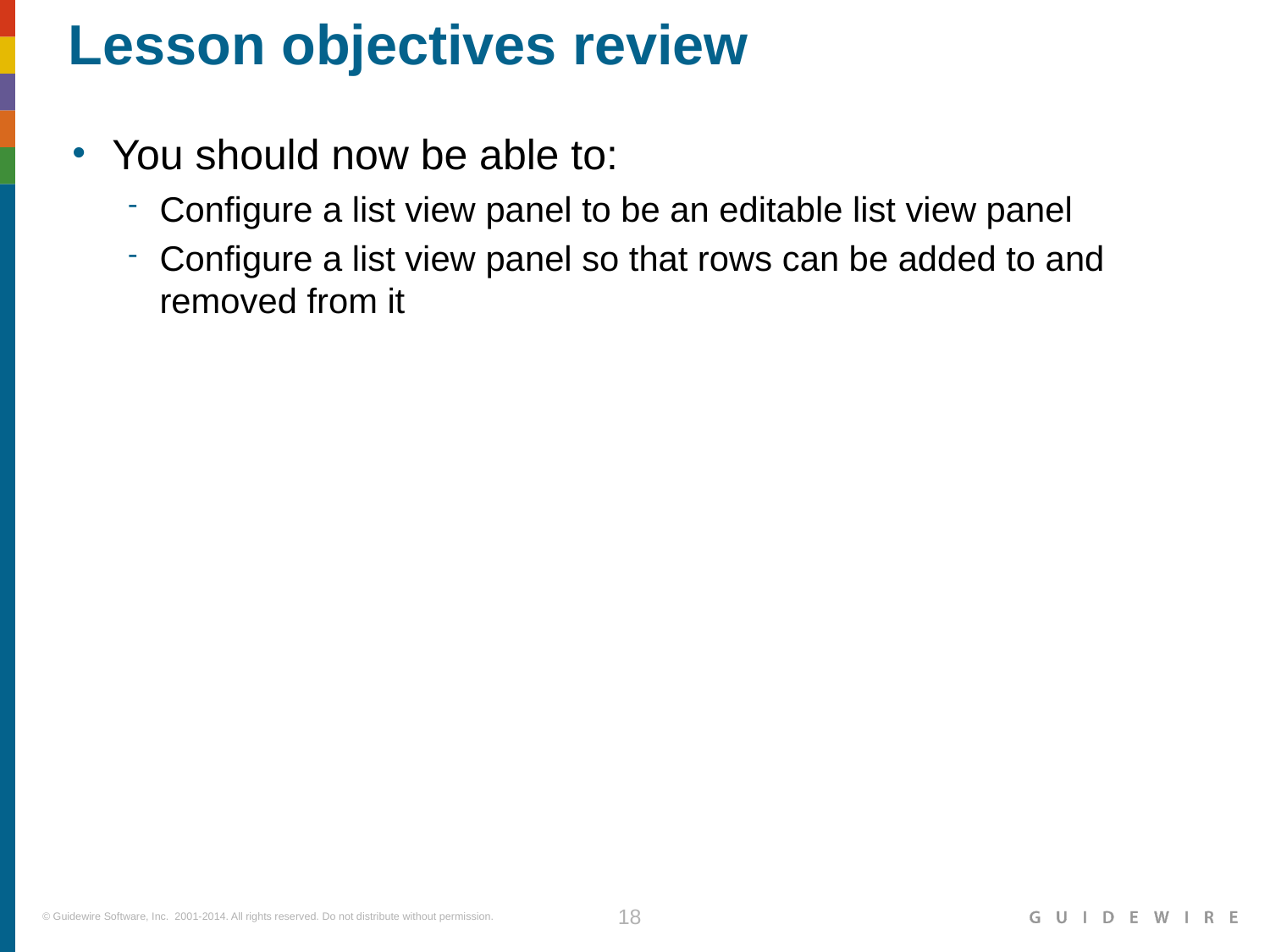

Configure a list view panel to be an editable list view panel
Configure a list view panel so that rows can be added to and removed from it